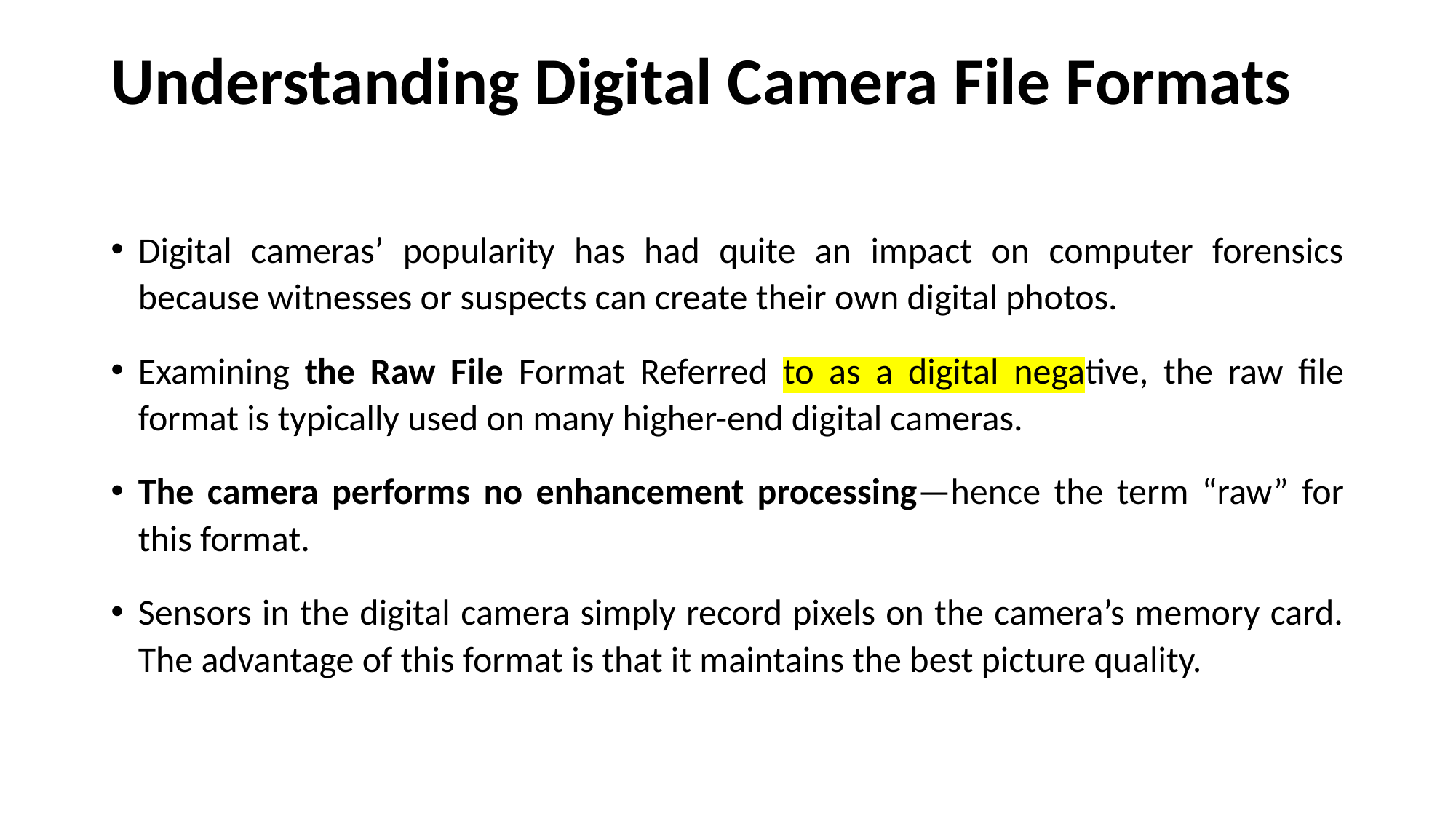

# Understanding Digital Camera File Formats
Digital cameras’ popularity has had quite an impact on computer forensics because witnesses or suspects can create their own digital photos.
Examining the Raw File Format Referred to as a digital negative, the raw file format is typically used on many higher-end digital cameras.
The camera performs no enhancement processing—hence the term “raw” for this format.
Sensors in the digital camera simply record pixels on the camera’s memory card. The advantage of this format is that it maintains the best picture quality.